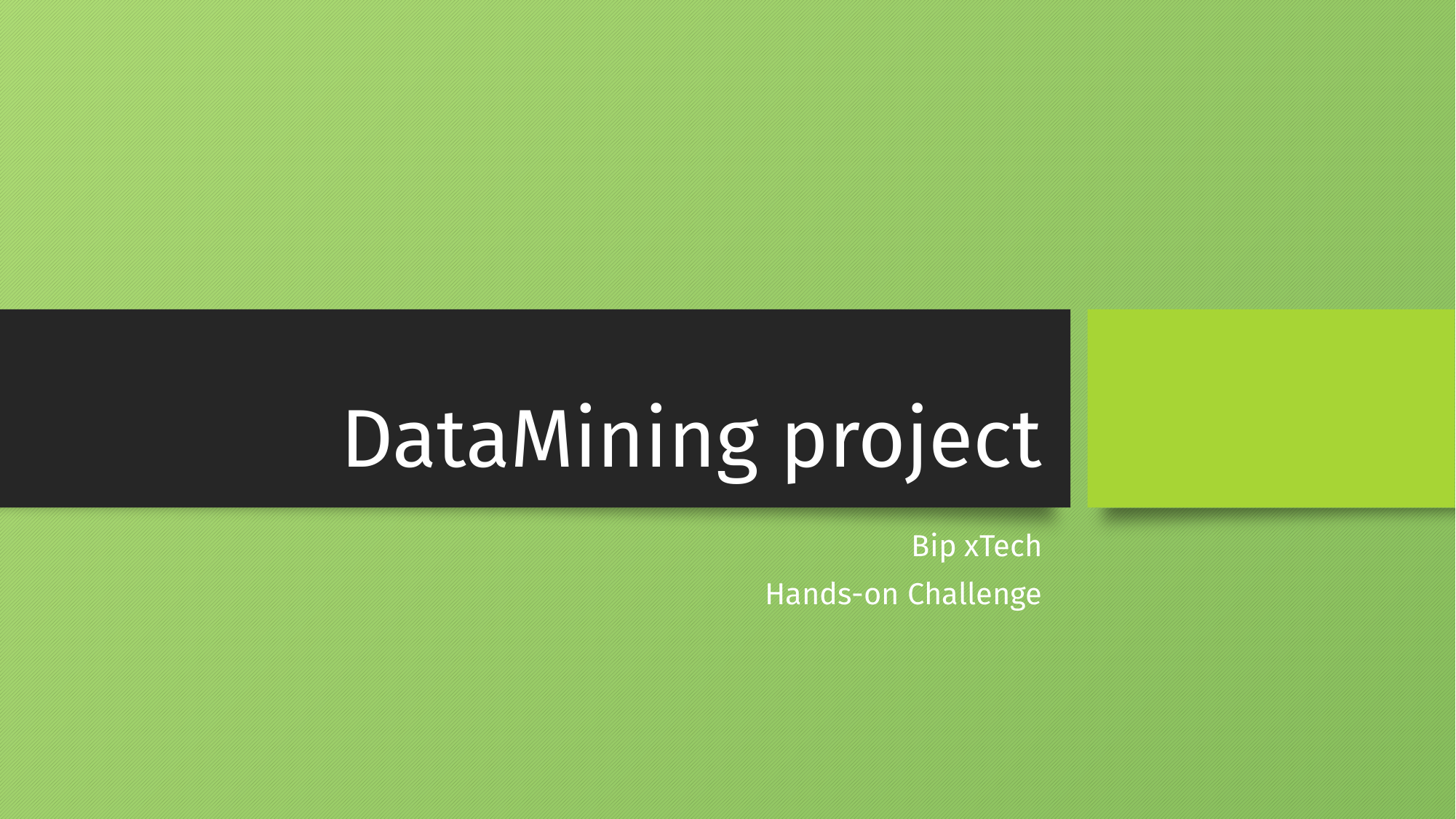

# DataMining project
Bip xTech
Hands-on Challenge